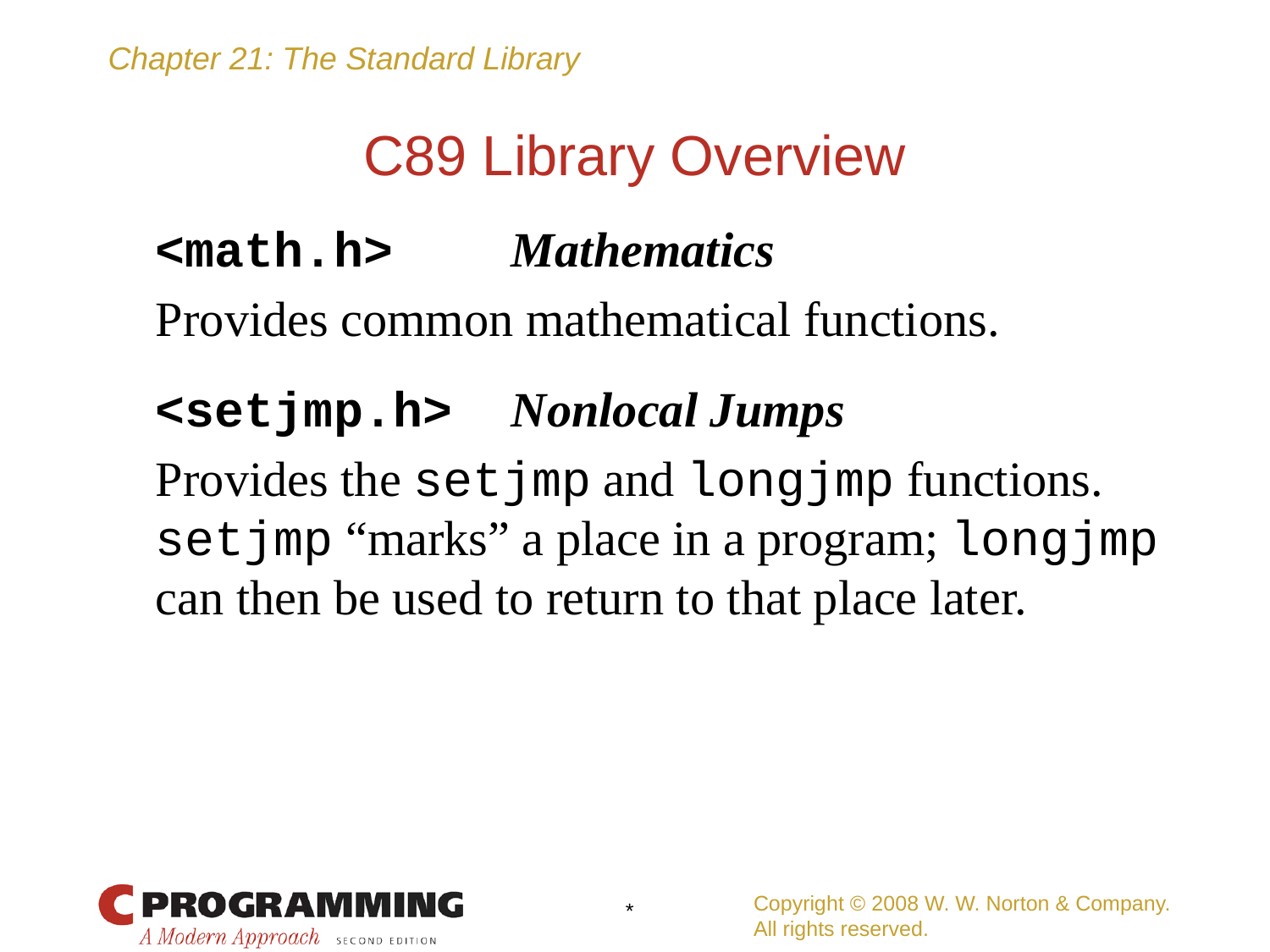

# C89 Library Overview
	<math.h>    Mathematics
	Provides common mathematical functions.
	<setjmp.h>  Nonlocal Jumps
	Provides the setjmp and longjmp functions. setjmp “marks” a place in a program; longjmp can then be used to return to that place later.
Copyright © 2008 W. W. Norton & Company.
All rights reserved.
*